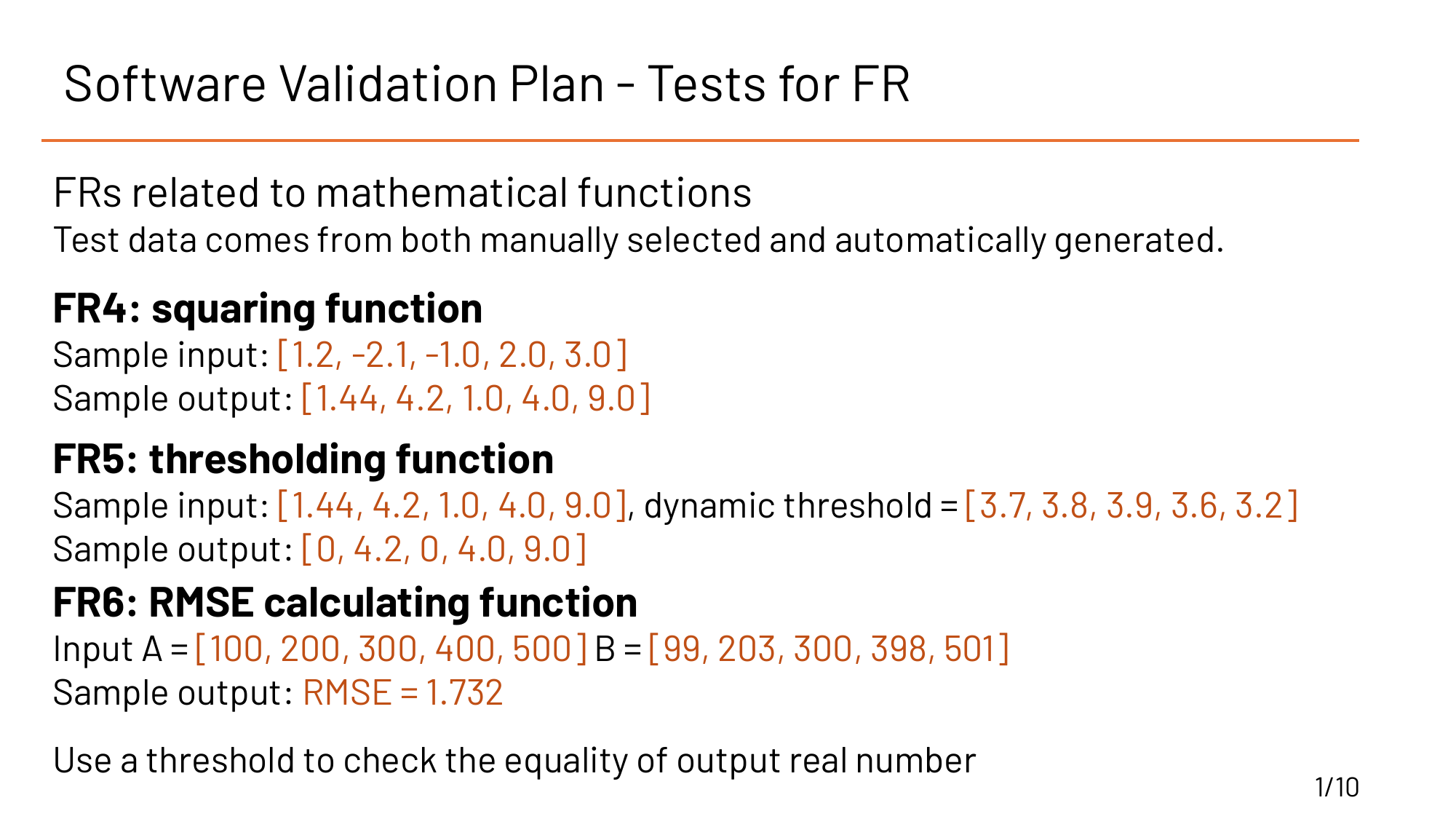

# Software Validation Plan - Tests for FR
FRs related to mathematical functions
Test data comes from both manually selected and automatically generated.
FR4: squaring function
Sample input: [1.2, -2.1, -1.0, 2.0, 3.0]
Sample output: [1.44, 4.2, 1.0, 4.0, 9.0]
FR5: thresholding function
Sample input: [1.44, 4.2, 1.0, 4.0, 9.0], dynamic threshold = [3.7, 3.8, 3.9, 3.6, 3.2]
Sample output: [0, 4.2, 0, 4.0, 9.0]
FR6: RMSE calculating function
Input A = [100, 200, 300, 400, 500] B = [99, 203, 300, 398, 501]
Sample output: RMSE = 1.732
Use a threshold to check the equality of output real number
1/10